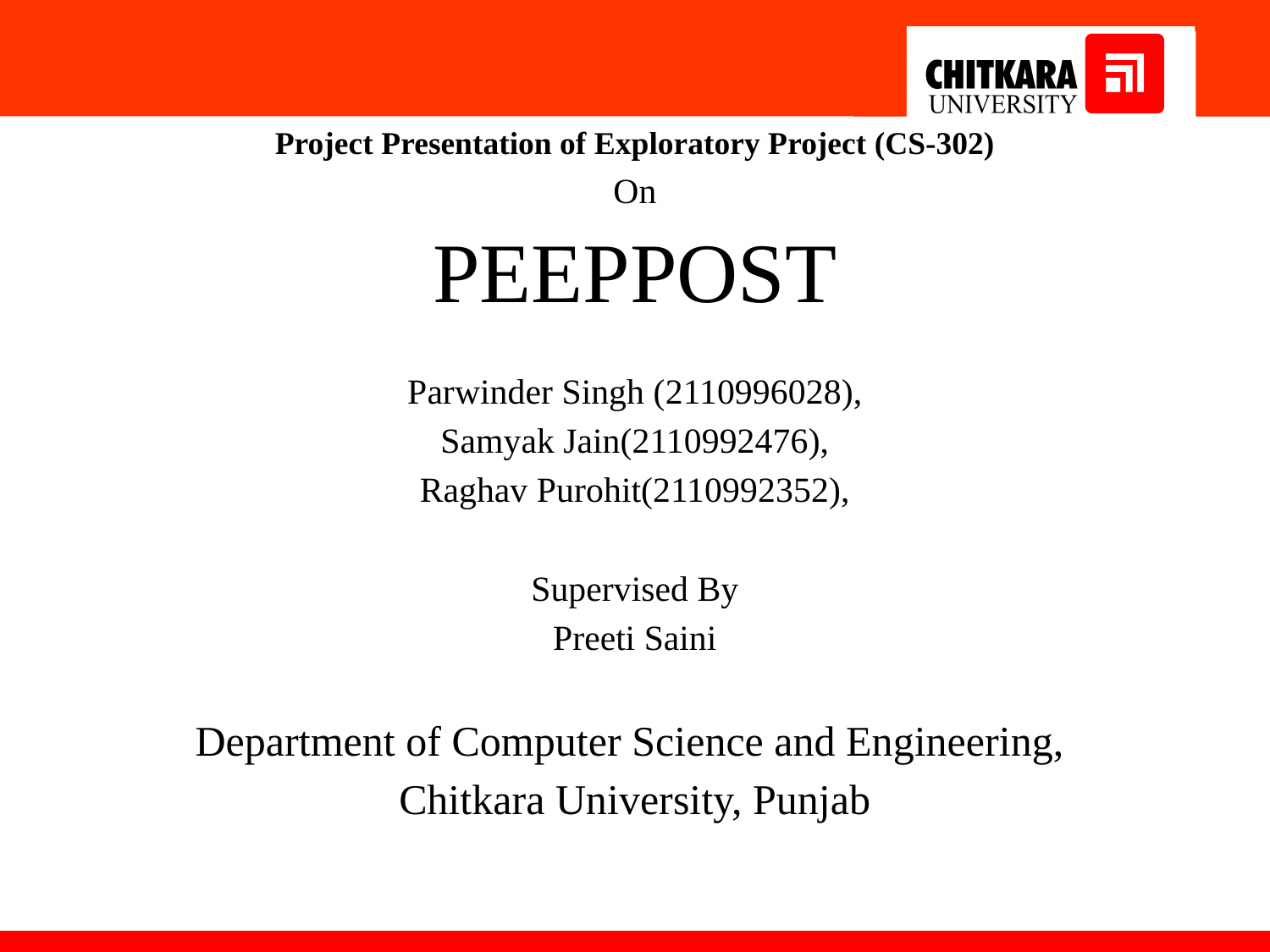

Project Presentation of Exploratory Project (CS-302)
On
PEEPPOST
Parwinder Singh (2110996028),
Samyak Jain(2110992476),
Raghav Purohit(2110992352),

Supervised By
Preeti Saini

Department of Computer Science and Engineering,
Chitkara University, Punjab